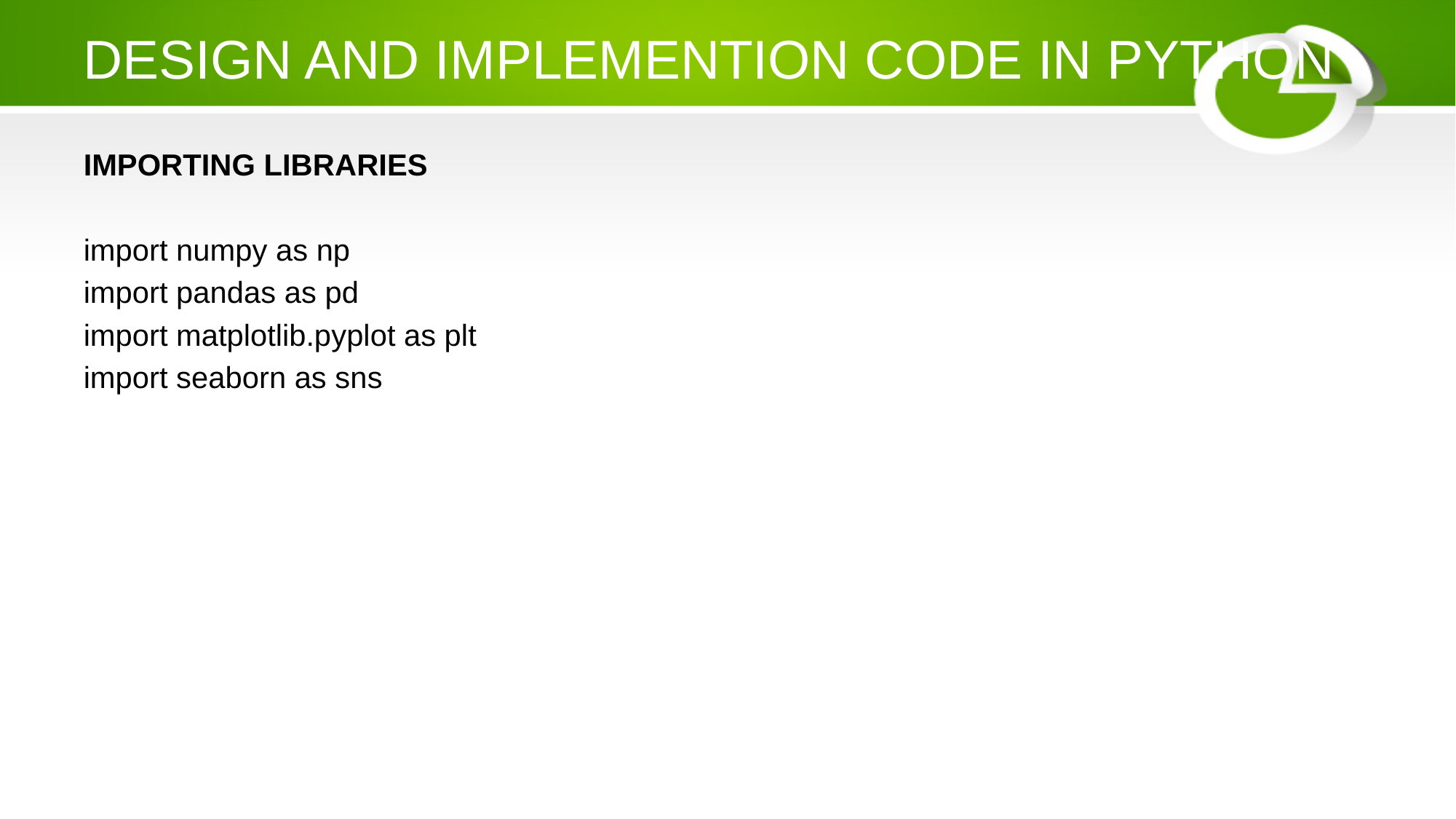

# DESIGN AND IMPLEMENTION CODE IN PYTHON
IMPORTING LIBRARIES

import numpy as np
import pandas as pd
import matplotlib.pyplot as plt
import seaborn as sns